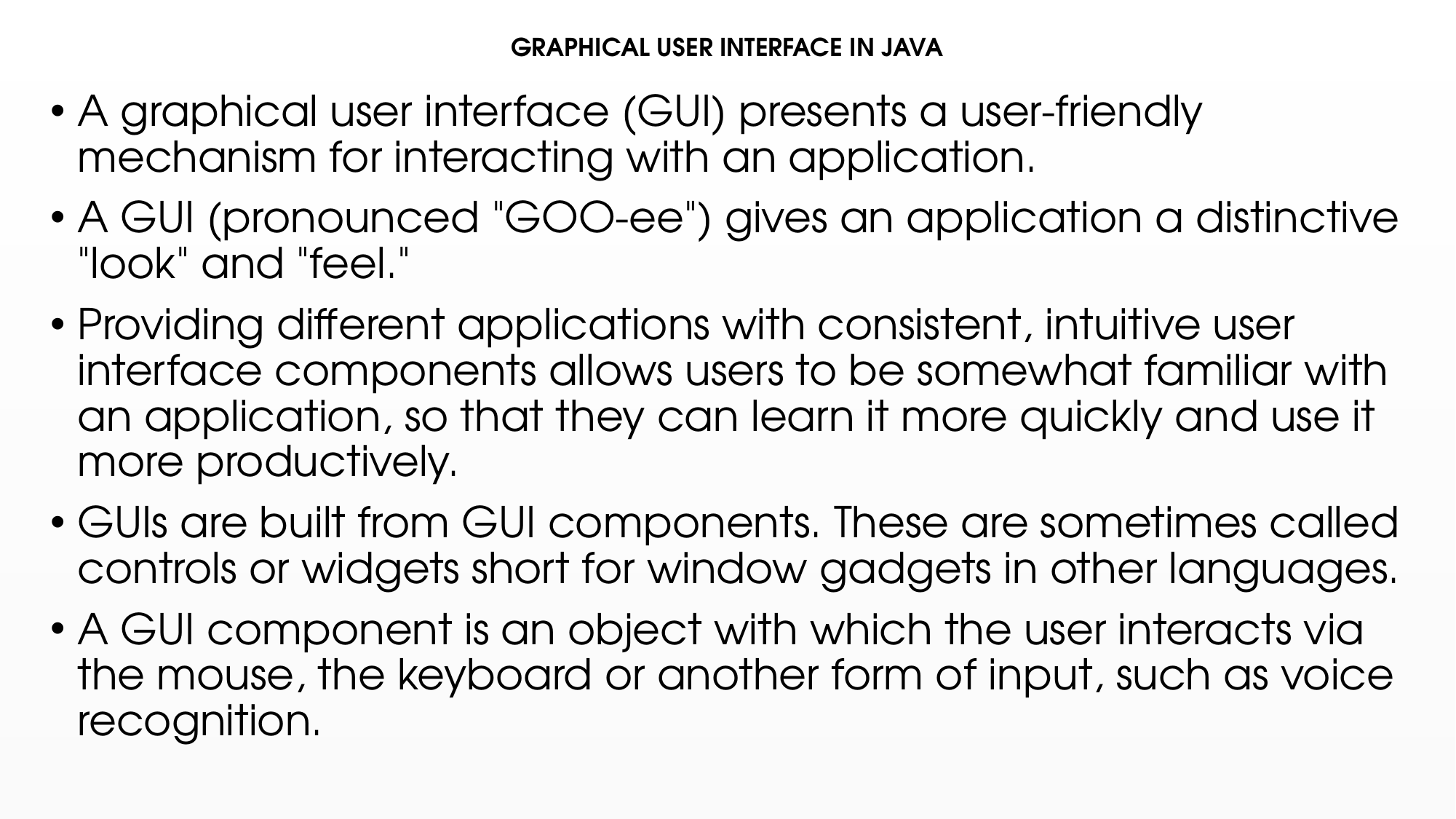

# GRAPHICAL USER INTERFACE IN JAVA
A graphical user interface (GUI) presents a user-friendly mechanism for interacting with an application.
A GUI (pronounced "GOO-ee") gives an application a distinctive "look" and "feel."
Providing different applications with consistent, intuitive user interface components allows users to be somewhat familiar with an application, so that they can learn it more quickly and use it more productively.
GUIs are built from GUI components. These are sometimes called controls or widgets short for window gadgets in other languages.
A GUI component is an object with which the user interacts via the mouse, the keyboard or another form of input, such as voice recognition.